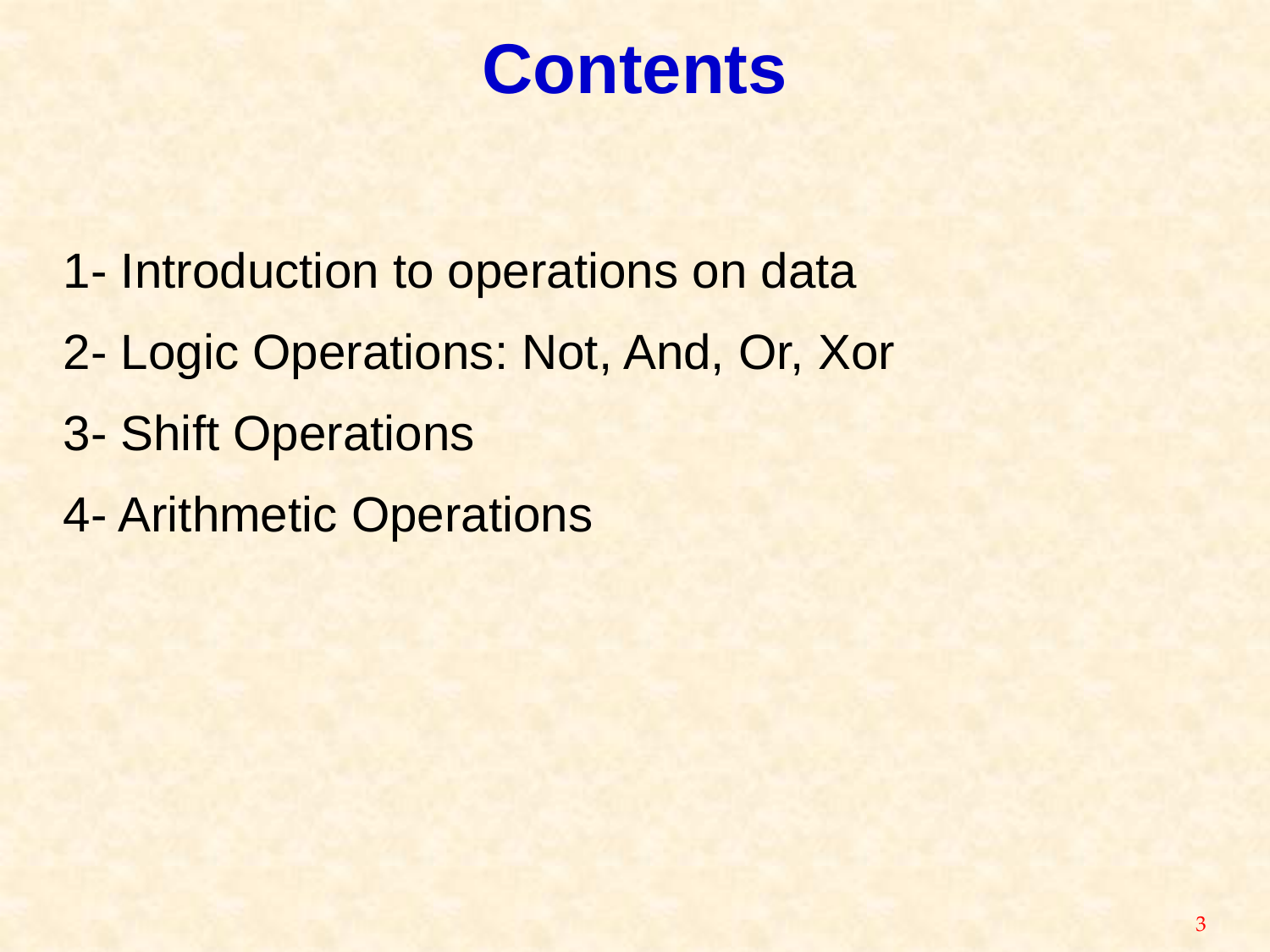

# Contents
1- Introduction to operations on data
2- Logic Operations: Not, And, Or, Xor
3- Shift Operations
4- Arithmetic Operations
3